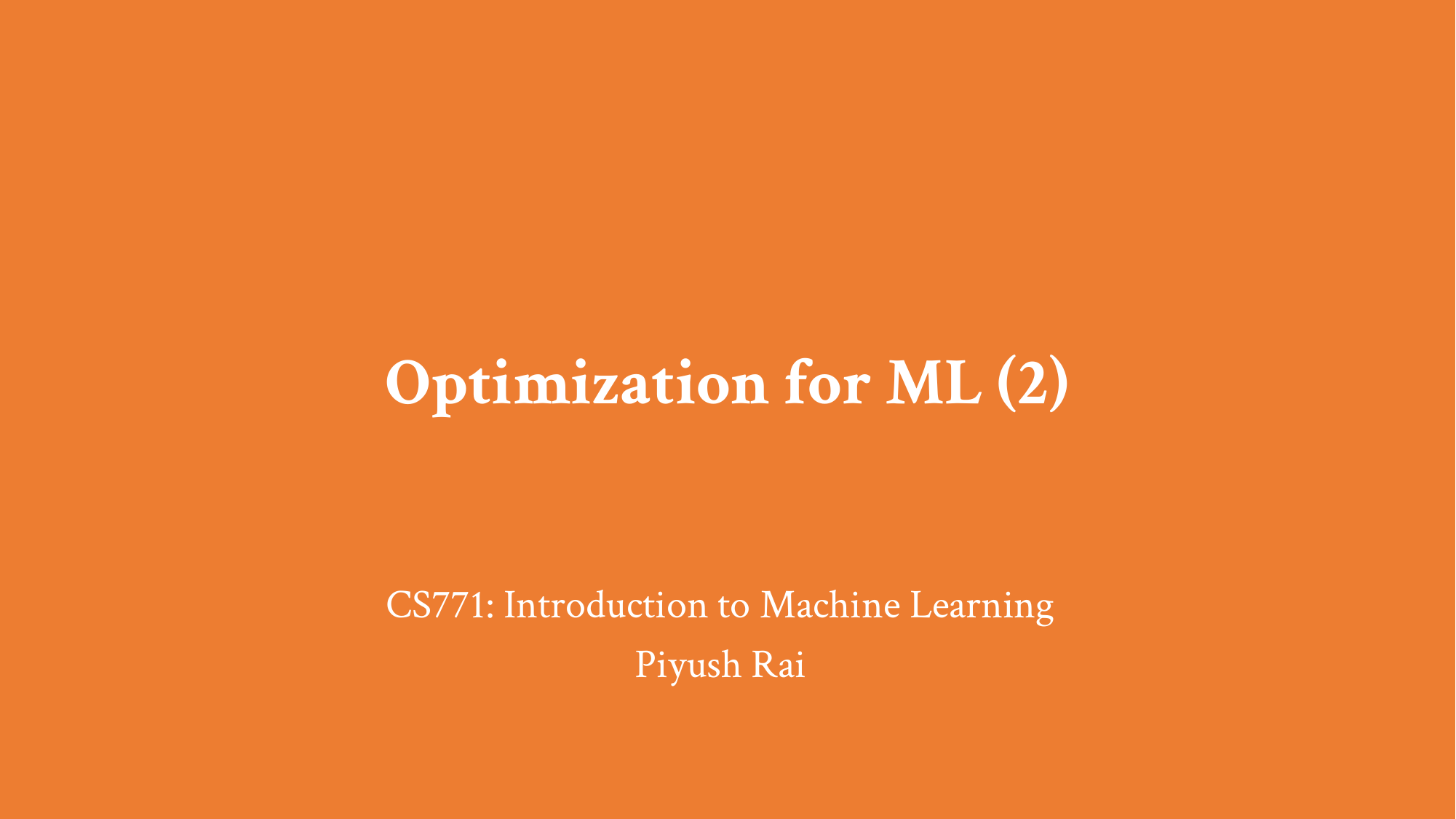

# Optimization for ML (2)
CS771: Introduction to Machine Learning
Piyush Rai